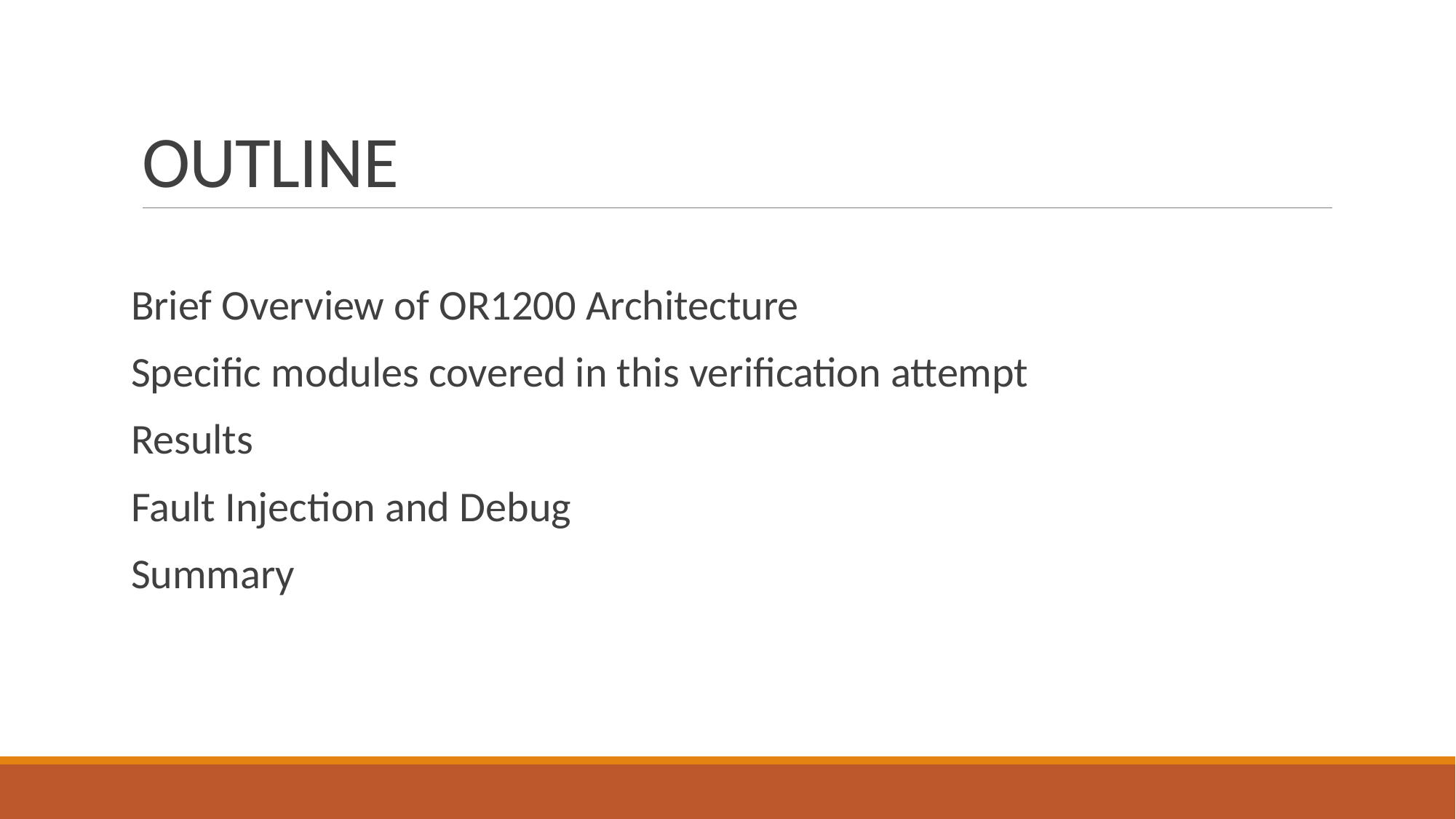

# OUTLINE

Brief Overview of OR1200 Architecture
Specific modules covered in this verification attempt
Results
Fault Injection and Debug
Summary